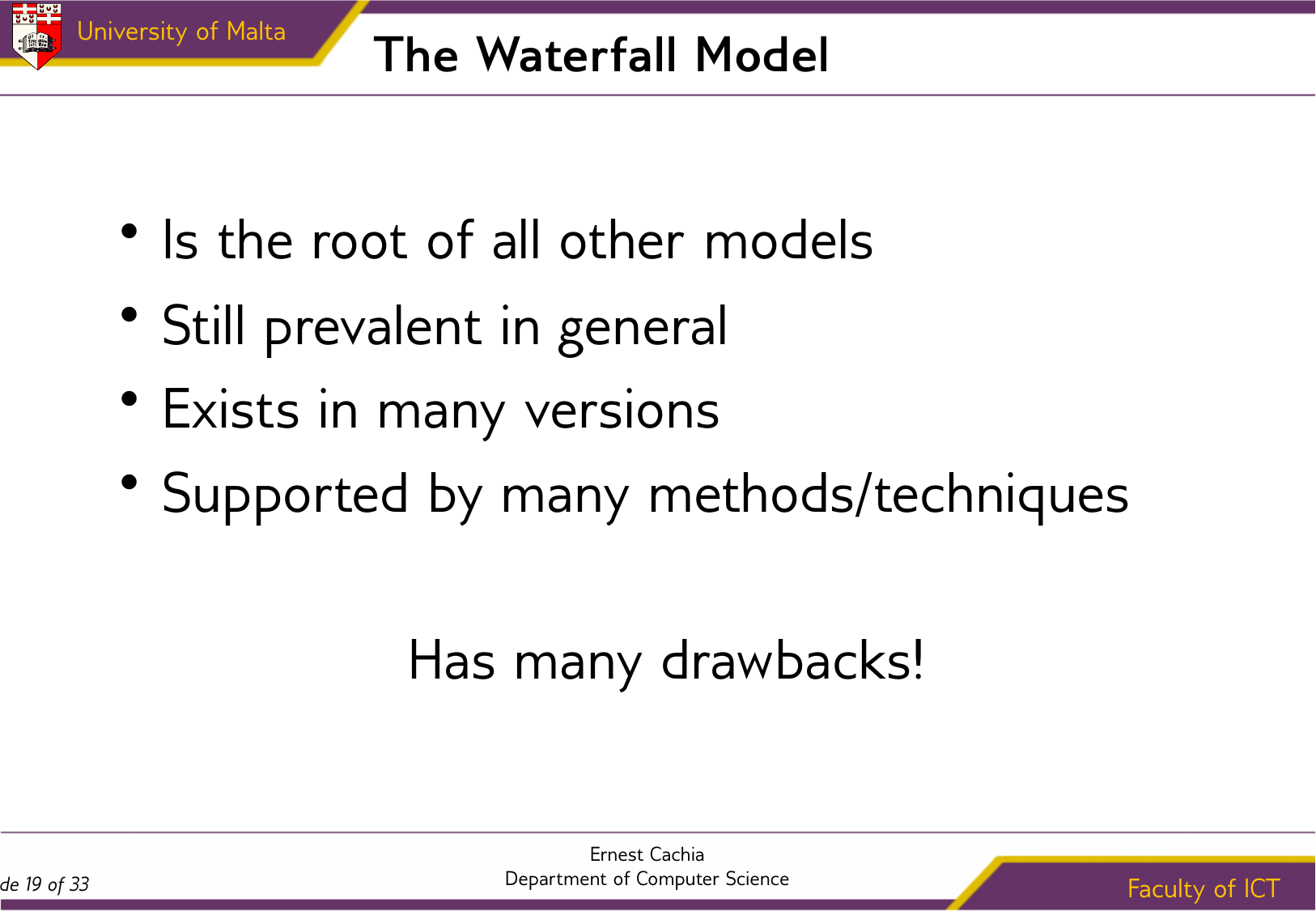

# The Waterfall Model
Is the root of all other models
Still prevalent in general
Exists in many versions
Supported by many methods/techniques

Has many drawbacks!

Ernest Cachia
Department of Computer Science
Faculty of ICT